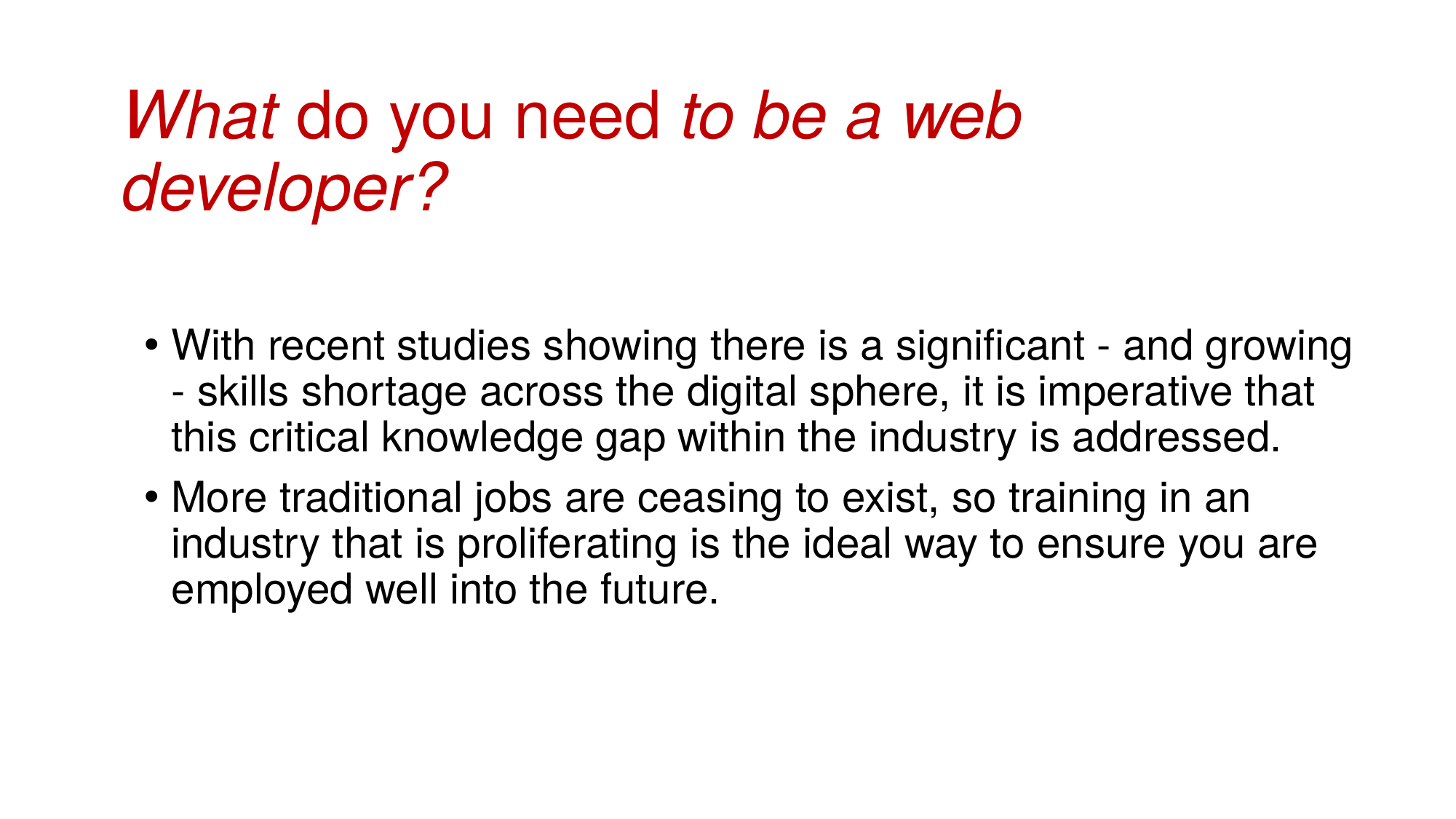

# What do you need to be a web developer?​
With recent studies showing there is a significant - and growing - skills shortage across the digital sphere, it is imperative that this critical knowledge gap within the industry is addressed.​
More traditional jobs are ceasing to exist, so training in an industry that is proliferating is the ideal way to ensure you are employed well into the future.​